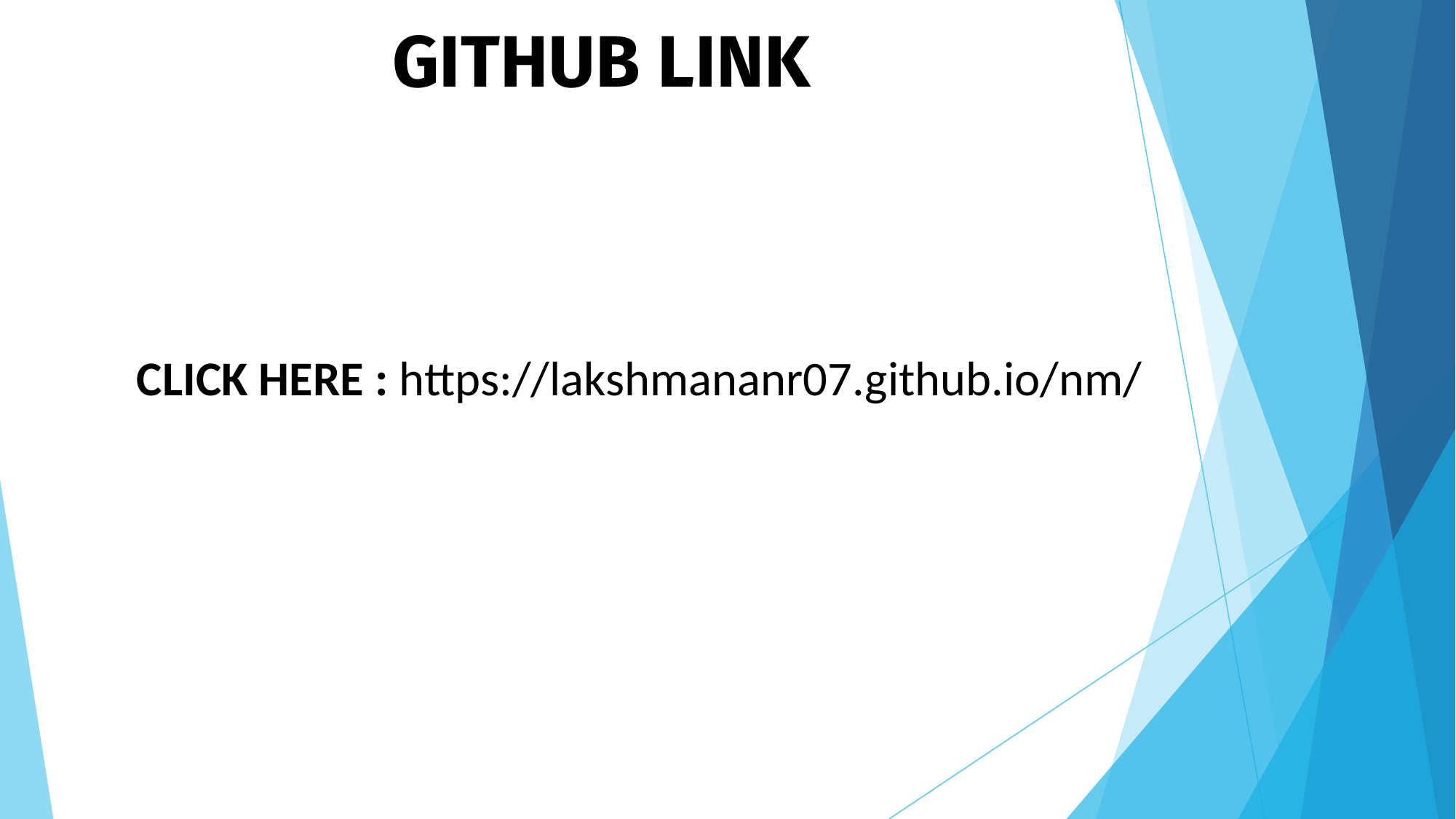

# GITHUB LINK
CLICK HERE : https://lakshmananr07.github.io/nm/